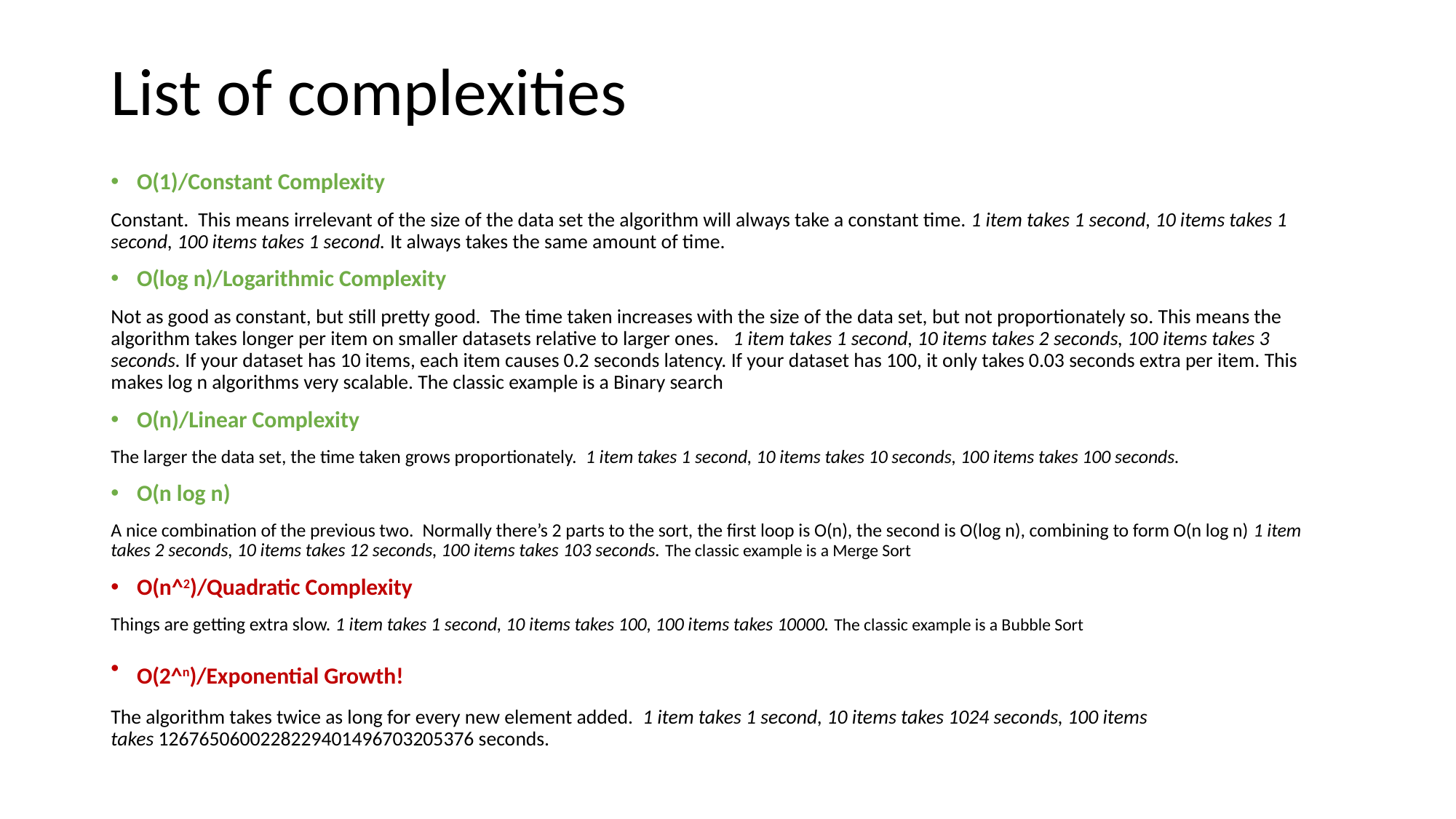

# List of complexities
O(1)/Constant Complexity
Constant.  This means irrelevant of the size of the data set the algorithm will always take a constant time. 1 item takes 1 second, 10 items takes 1 second, 100 items takes 1 second. It always takes the same amount of time.
O(log n)/Logarithmic Complexity
Not as good as constant, but still pretty good.  The time taken increases with the size of the data set, but not proportionately so. This means the algorithm takes longer per item on smaller datasets relative to larger ones.   1 item takes 1 second, 10 items takes 2 seconds, 100 items takes 3 seconds. If your dataset has 10 items, each item causes 0.2 seconds latency. If your dataset has 100, it only takes 0.03 seconds extra per item. This makes log n algorithms very scalable. The classic example is a Binary search
O(n)/Linear Complexity
The larger the data set, the time taken grows proportionately.  1 item takes 1 second, 10 items takes 10 seconds, 100 items takes 100 seconds.
O(n log n)
A nice combination of the previous two.  Normally there’s 2 parts to the sort, the first loop is O(n), the second is O(log n), combining to form O(n log n) 1 item takes 2 seconds, 10 items takes 12 seconds, 100 items takes 103 seconds. The classic example is a Merge Sort
O(n^2)/Quadratic Complexity
Things are getting extra slow. 1 item takes 1 second, 10 items takes 100, 100 items takes 10000. The classic example is a Bubble Sort
O(2^n)/Exponential Growth!
The algorithm takes twice as long for every new element added.  1 item takes 1 second, 10 items takes 1024 seconds, 100 items takes 1267650600228229401496703205376 seconds.